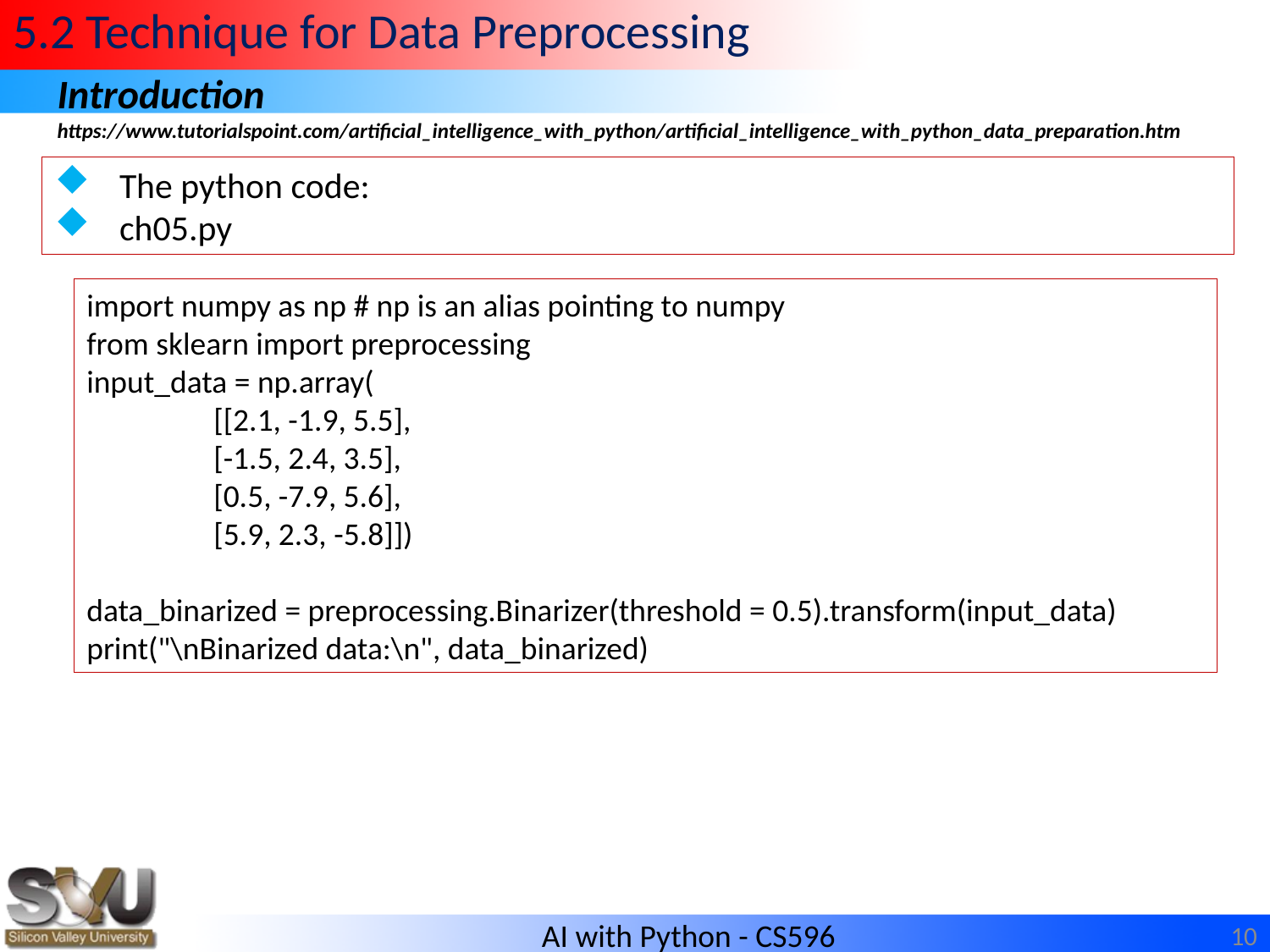

# 5.2 Technique for Data Preprocessing
Introduction
https://www.tutorialspoint.com/artificial_intelligence_with_python/artificial_intelligence_with_python_data_preparation.htm
The python code:
ch05.py
import numpy as np # np is an alias pointing to numpy
from sklearn import preprocessing
input_data = np.array(
	[[2.1, -1.9, 5.5],
         	[-1.5, 2.4, 3.5],
	[0.5, -7.9, 5.6],
	[5.9, 2.3, -5.8]])
data_binarized = preprocessing.Binarizer(threshold = 0.5).transform(input_data)
print("\nBinarized data:\n", data_binarized)
10
AI with Python - CS596